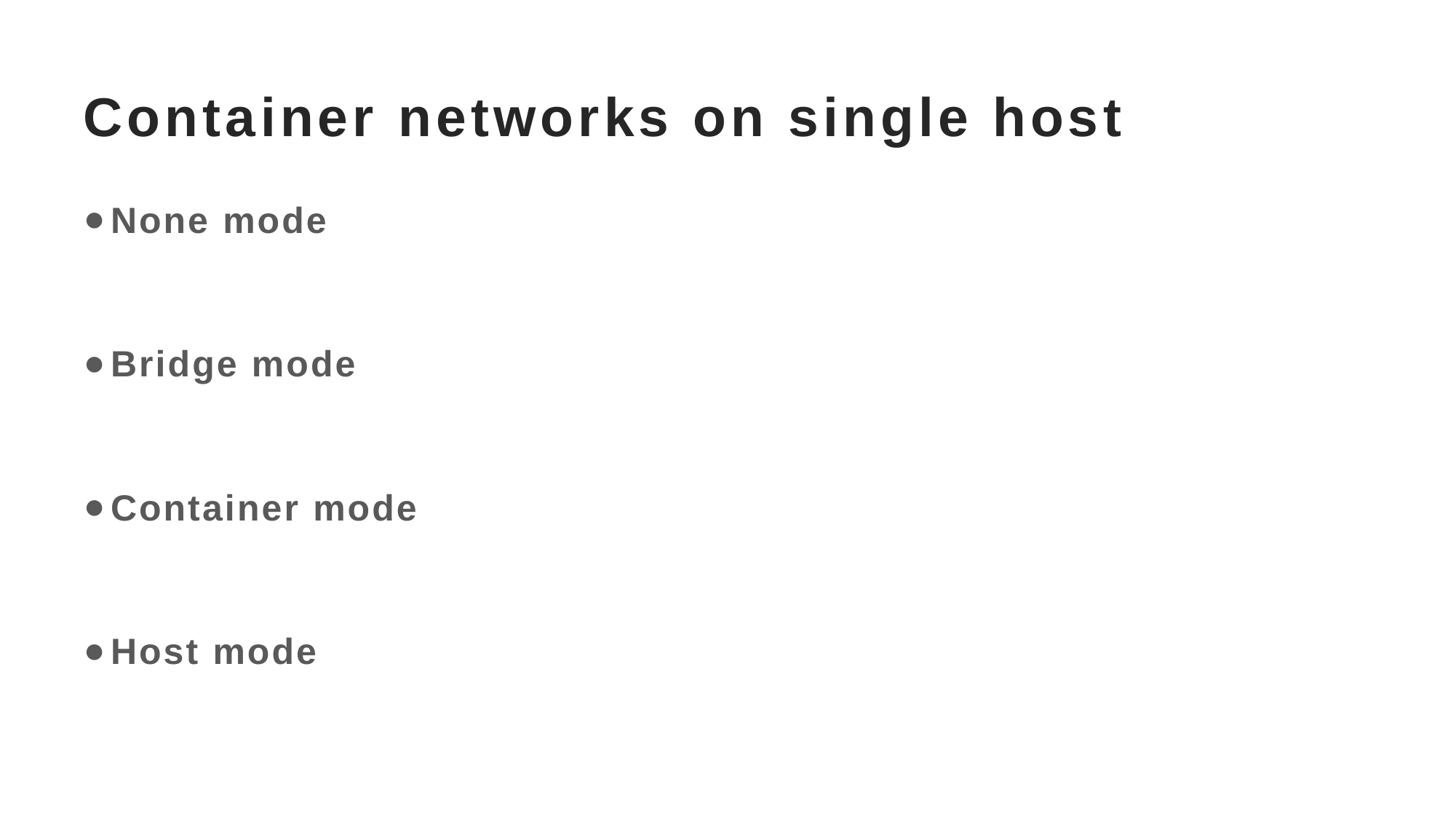

# Container networks on single host
None mode

Bridge mode

Container mode

Host mode